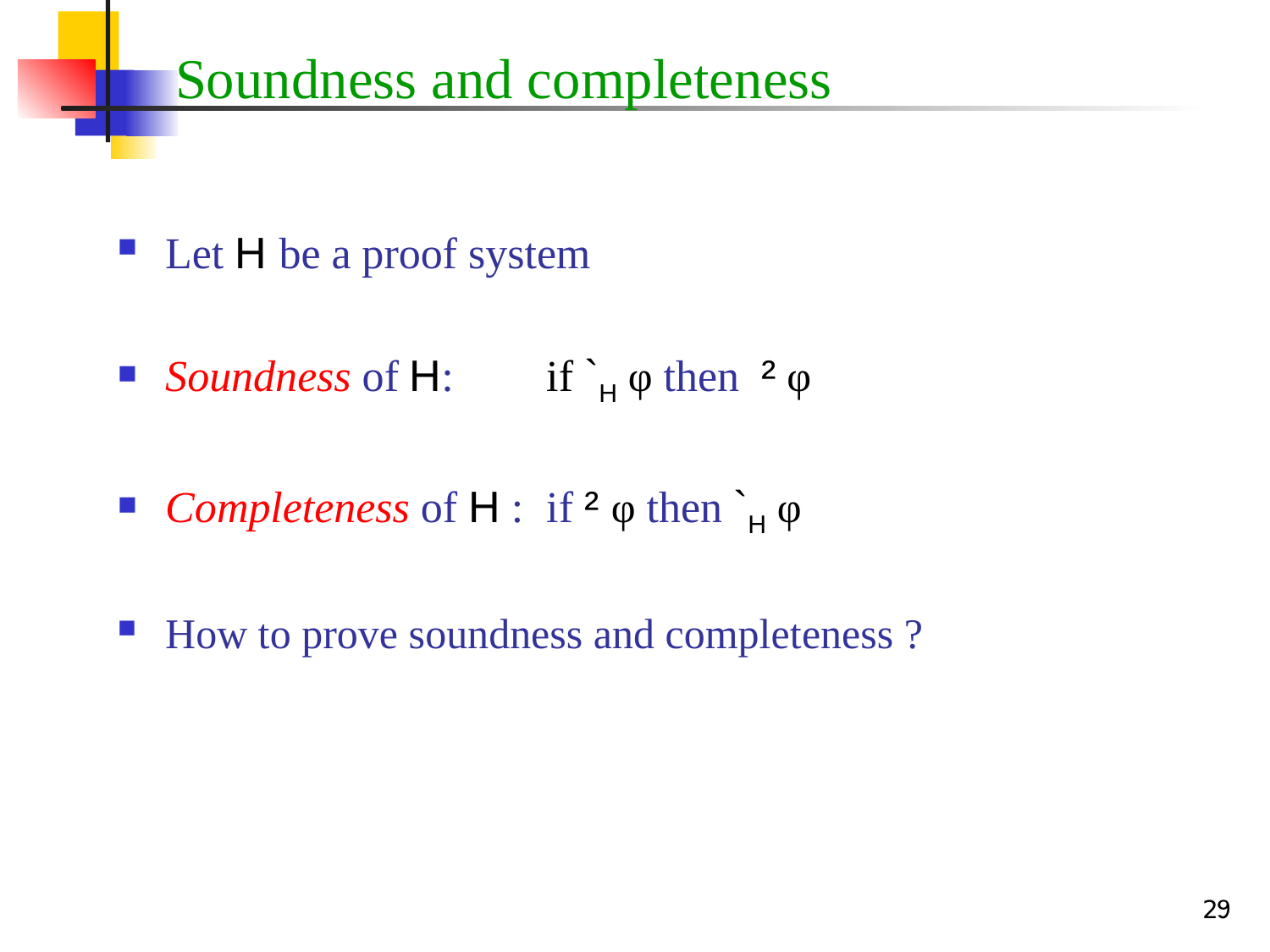

# Soundness and completeness

Let H be a proof system

Soundness of H: 	if `H φ then  ² φ

Completeness of H : 	if ² φ then `H φ

How to prove soundness and completeness ?

29